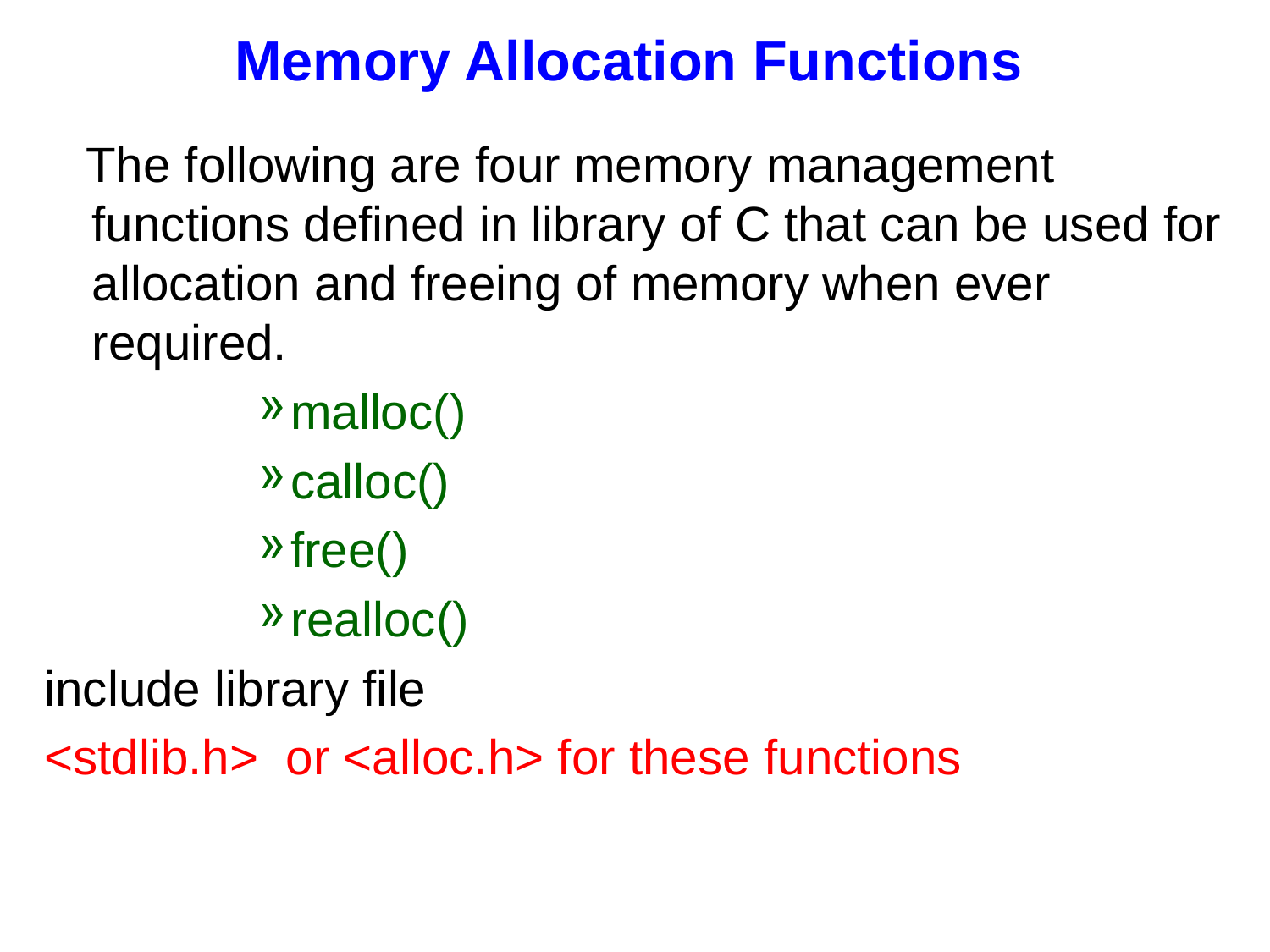

# Memory Allocation Functions
   The following are four memory management functions defined in library of C that can be used for allocation and freeing of memory when ever required.
malloc()
calloc()
free()
realloc()
include library file
<stdlib.h>  or <alloc.h> for these functions